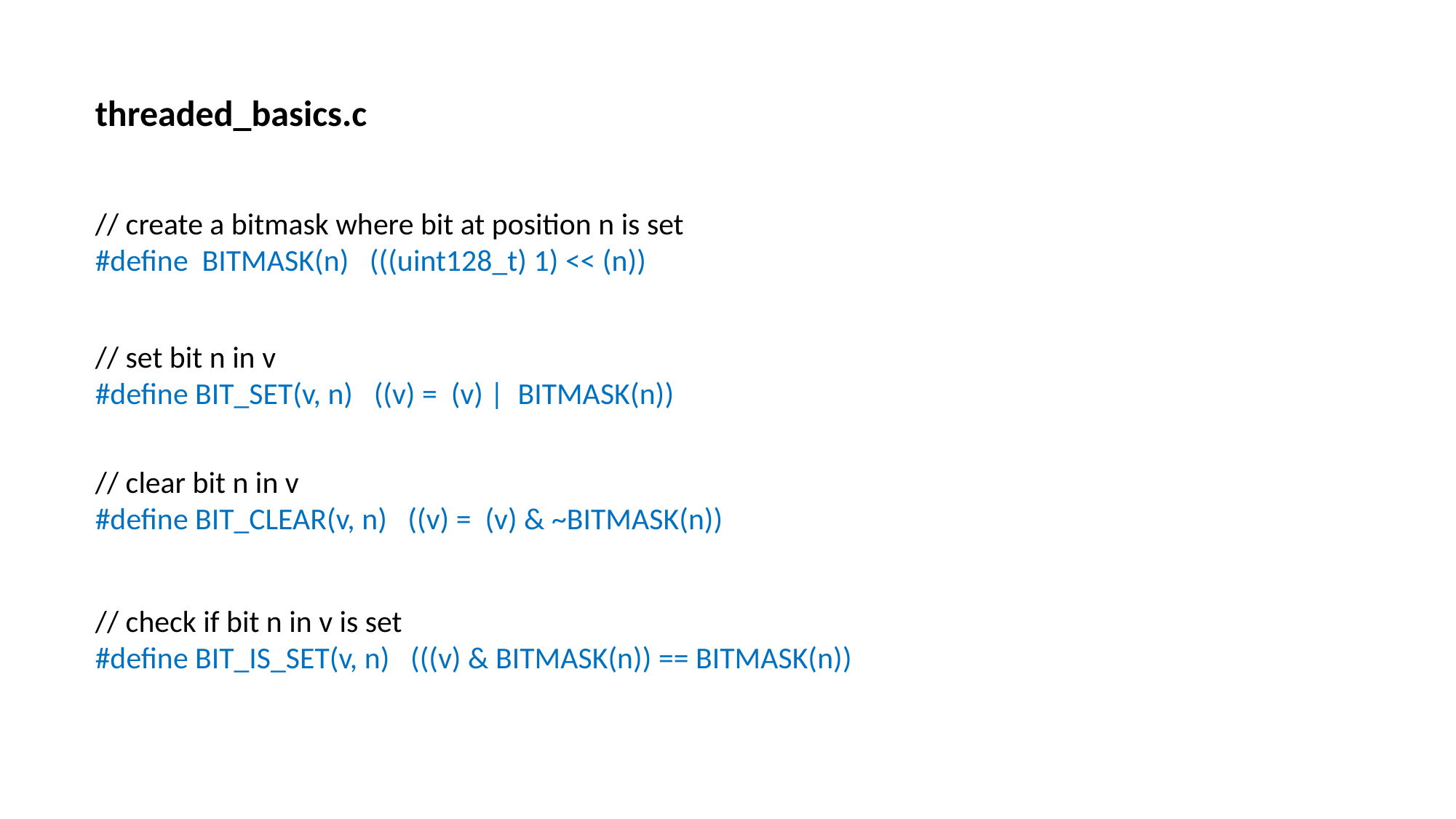

threaded_basics.c
// create a bitmask where bit at position n is set
#define  BITMASK(n)   (((uint128_t) 1) << (n))

// set bit n in v
#define BIT_SET(v, n)   ((v) =  (v) |  BITMASK(n))
// clear bit n in v
#define BIT_CLEAR(v, n)   ((v) =  (v) & ~BITMASK(n))
// check if bit n in v is set
#define BIT_IS_SET(v, n)   (((v) & BITMASK(n)) == BITMASK(n))